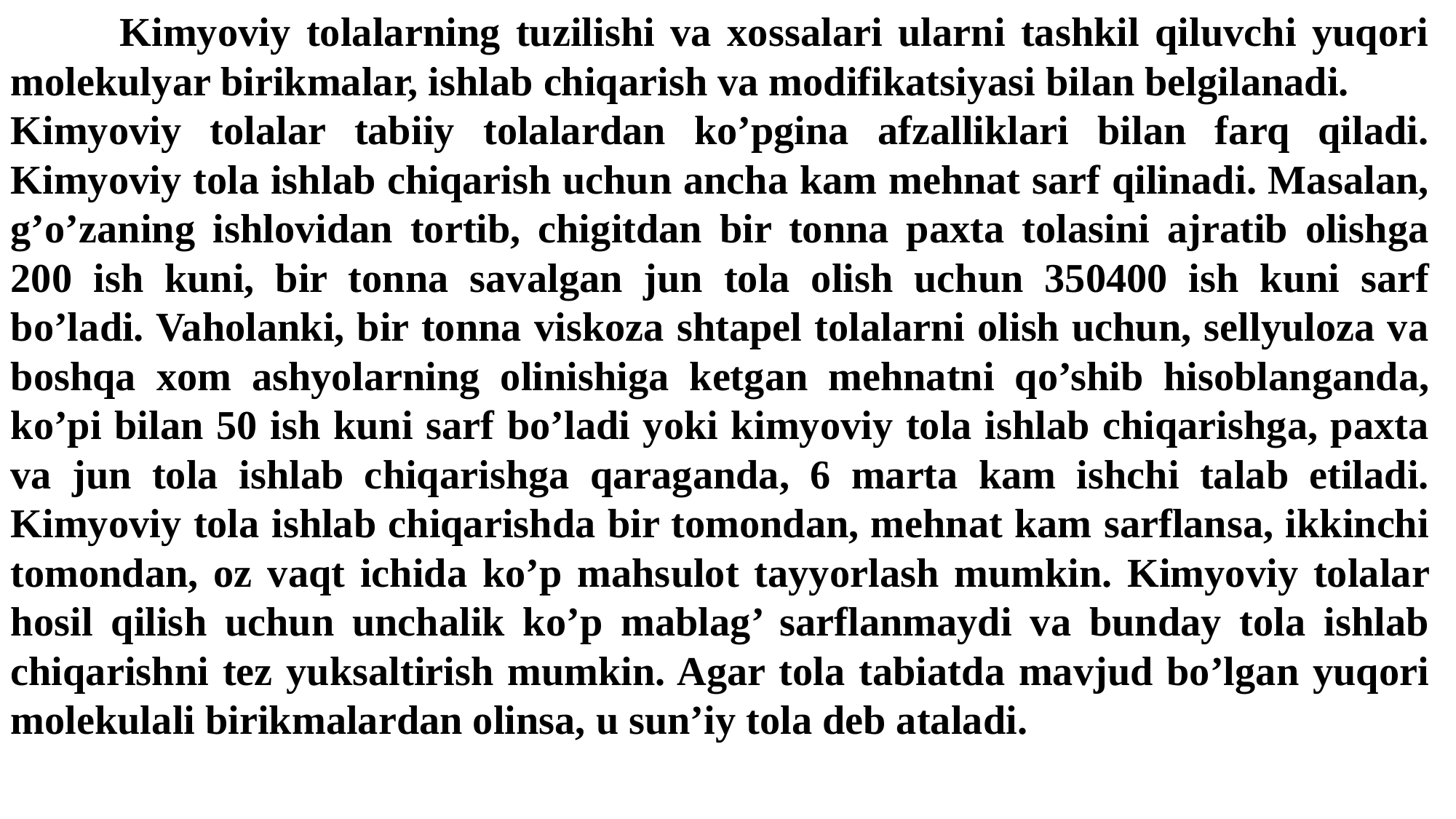

Kimyoviy tolalarning tuzilishi va xossalari ularni tashkil qiluvchi yuqori molekulyar birikmalar, ishlab chiqarish va modifikatsiyasi bilan belgilanadi.
Kimyoviy tolalar tabiiy tolalardan ko’pgina afzalliklari bilan farq qiladi. Kimyoviy tola ishlab chiqarish uchun ancha kam mehnat sarf qilinadi. Masalan, g’o’zaning ishlovidan tortib, chigitdan bir tonna paxta tolasini ajratib olishga 200 ish kuni, bir tonna savalgan jun tola olish uchun 350400 ish kuni sarf bo’ladi. Vaholanki, bir tonna viskoza shtapel tolalarni olish uchun, sellyuloza va boshqa xom ashyolarning olinishiga ketgan mehnatni qo’shib hisoblanganda, ko’pi bilan 50 ish kuni sarf bo’ladi yoki kimyoviy tola ishlab chiqarishga, paxta va jun tola ishlab chiqarishga qaraganda, 6 marta kam ishchi talab etiladi. Kimyoviy tola ishlab chiqarishda bir tomondan, mehnat kam sarflansa, ikkinchi tomondan, oz vaqt ichida ko’p mahsulot tayyorlash mumkin. Kimyoviy tolalar hosil qilish uchun unchalik ko’p mablag’ sarflanmaydi va bunday tola ishlab chiqarishni tez yuksaltirish mumkin. Agar tola tabiatda mavjud bo’lgan yuqori molekulali birikmalardan olinsa, u sun’iy tola deb ataladi.